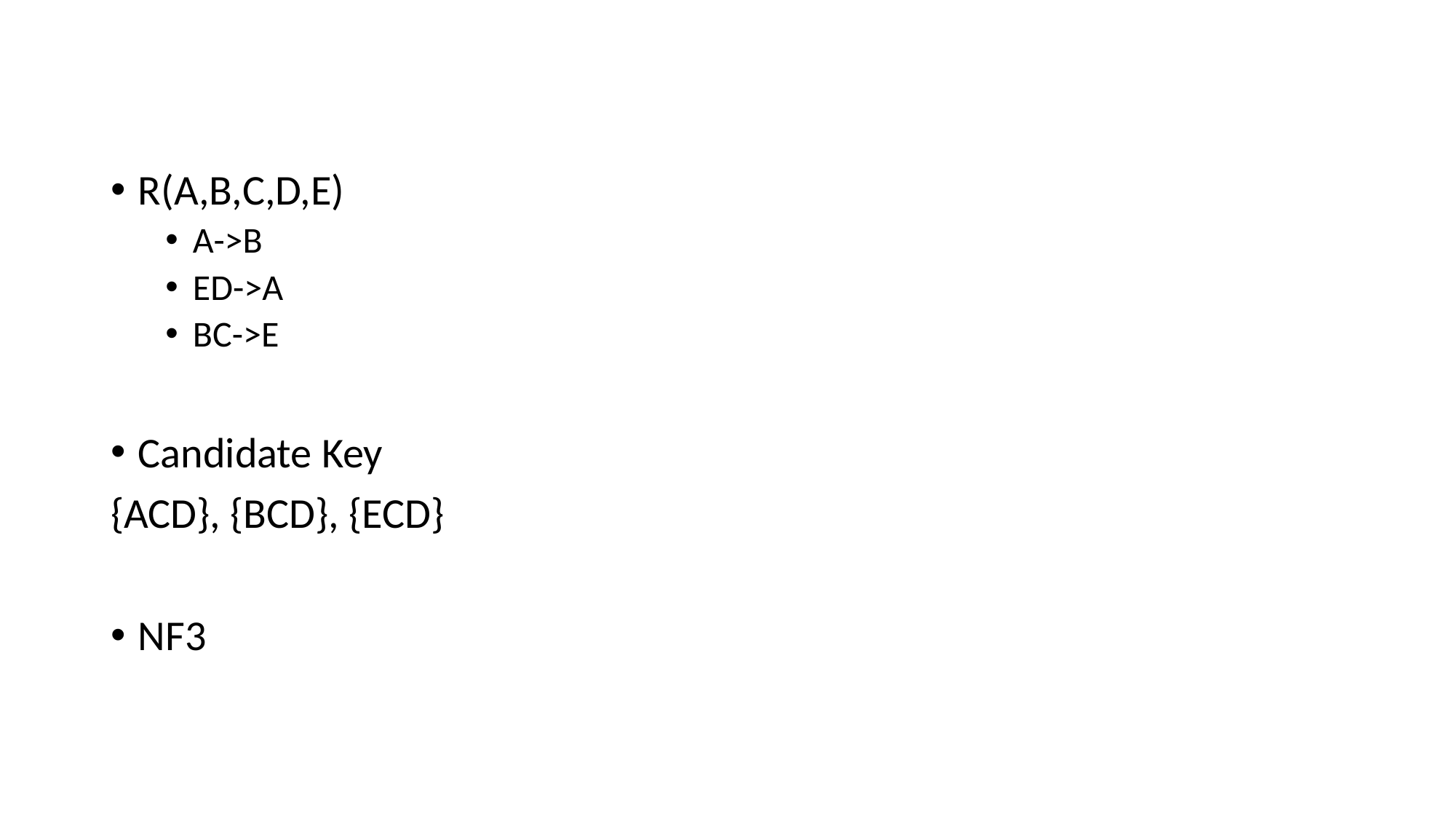

R(A,B,C,D,E)
A->B
ED->A
BC->E

Candidate Key
{ACD}, {BCD}, {ECD}

NF3